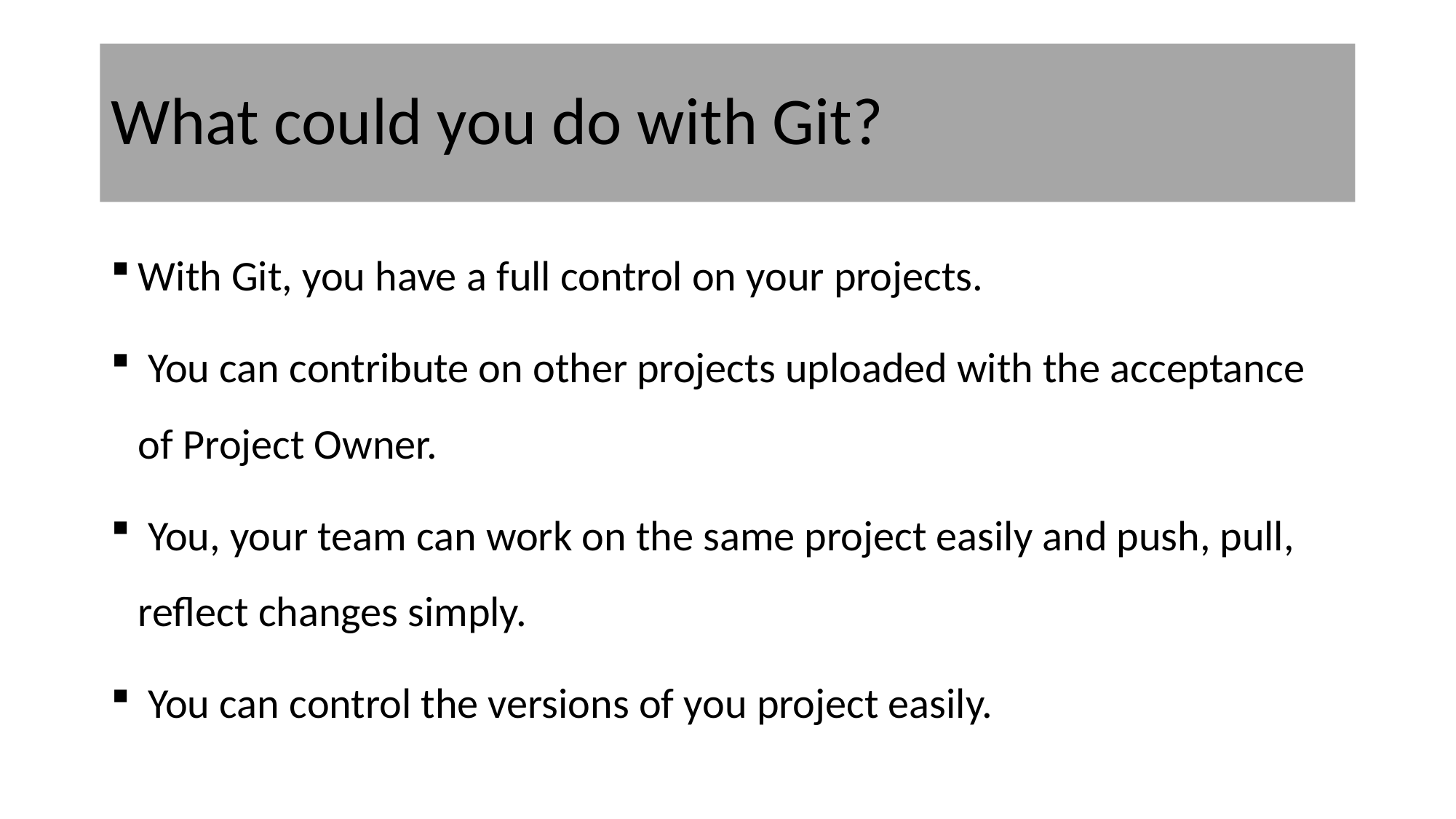

# What could you do with Git?
With Git, you have a full control on your projects.
 You can contribute on other projects uploaded with the acceptance of Project Owner.
 You, your team can work on the same project easily and push, pull, reflect changes simply.
 You can control the versions of you project easily.